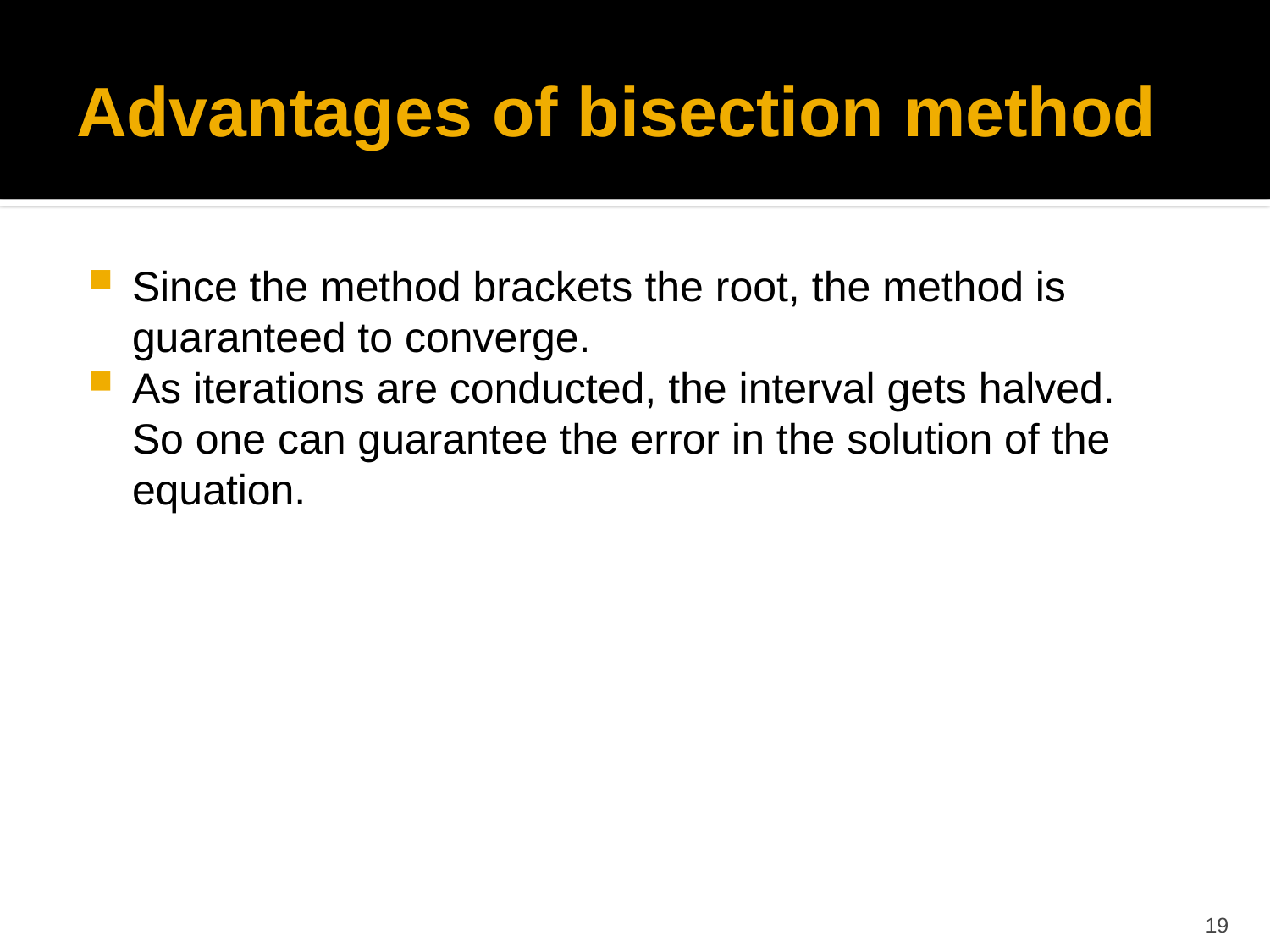

# Advantages of bisection method
Since the method brackets the root, the method is guaranteed to converge.
As iterations are conducted, the interval gets halved.   So one can guarantee the error in the solution of the equation.

19